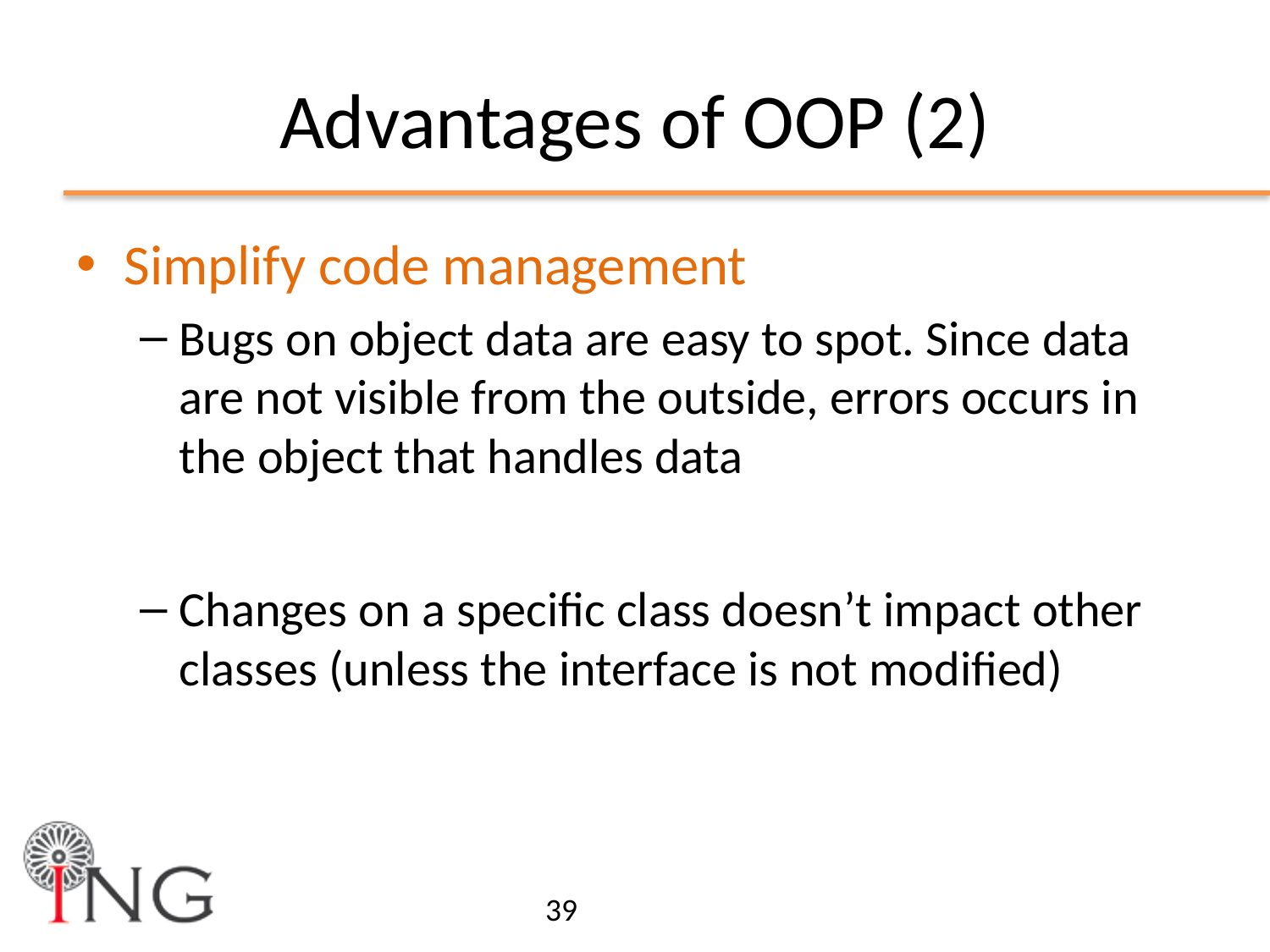

# Advantages of OOP (2)
Simplify code management
Bugs on object data are easy to spot. Since data are not visible from the outside, errors occurs in the object that handles data

Changes on a specific class doesn’t impact other classes (unless the interface is not modified)
39